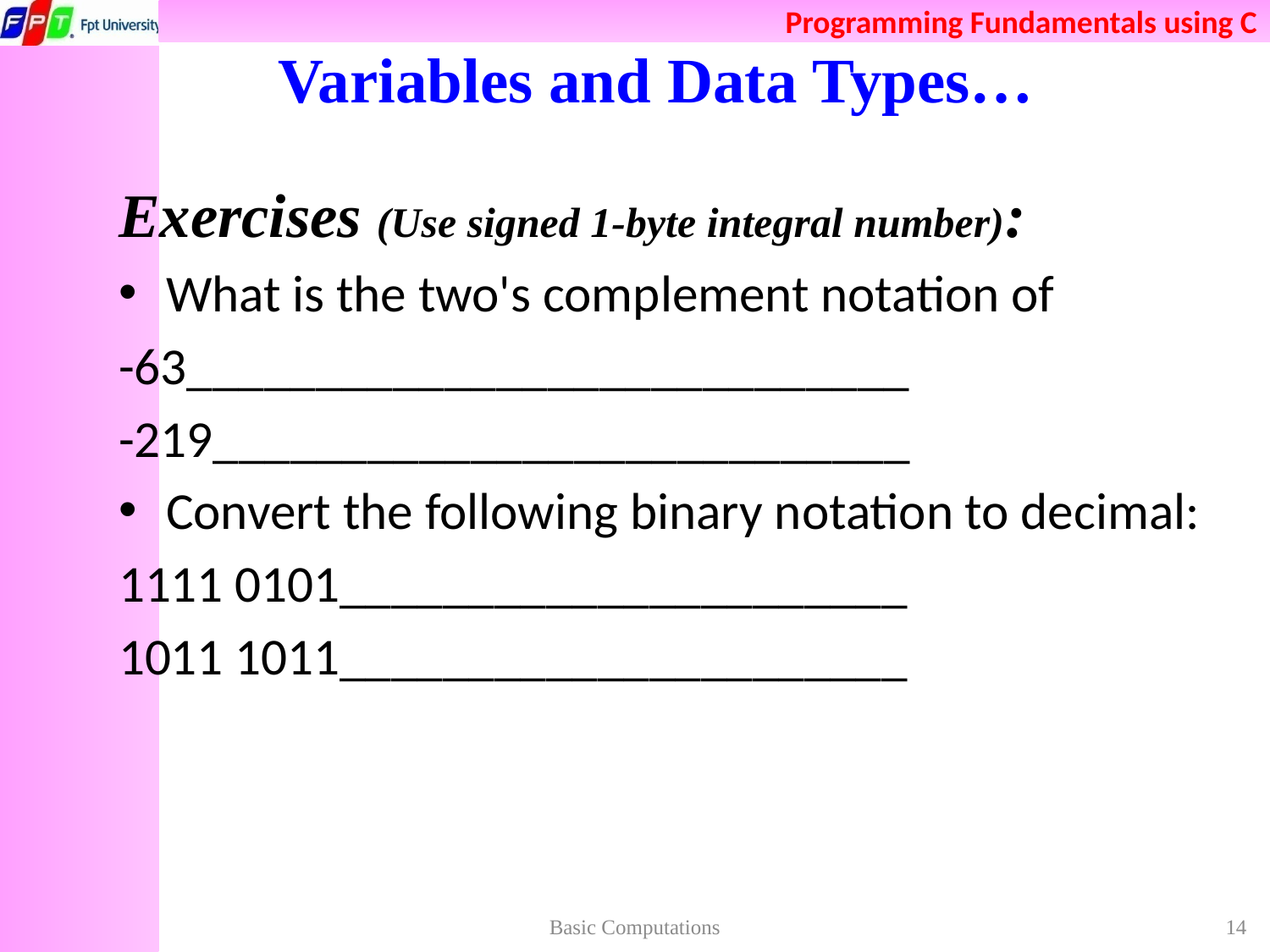

# Variables and Data Types…
Exercises (Use signed 1-byte integral number):
What is the two's complement notation of
-63____________________________
-219___________________________
Convert the following binary notation to decimal:
1111 0101______________________
1011 1011______________________
Basic Computations
14